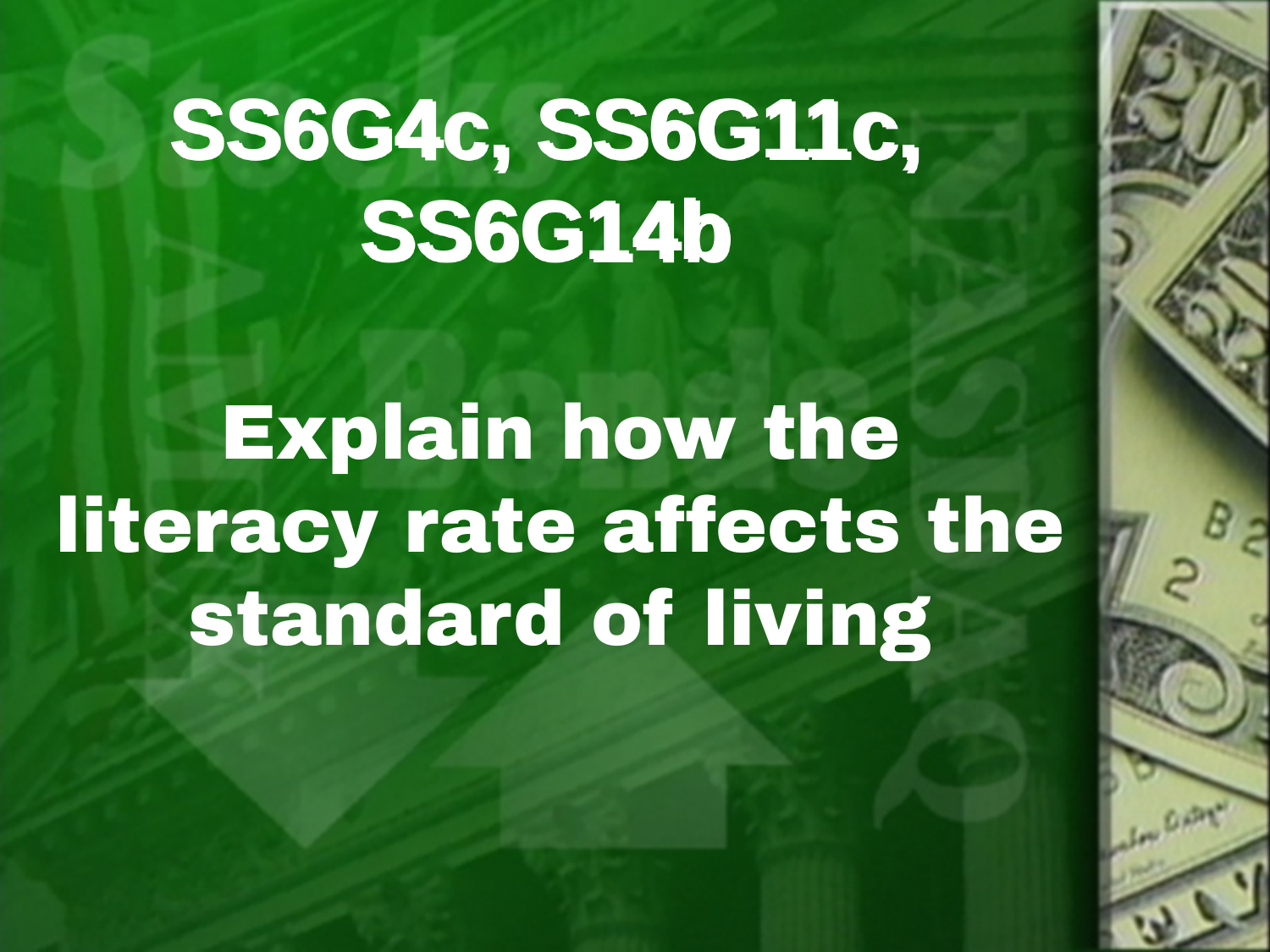

# SS6G4c, SS6G11c, SS6G14b
Explain how the literacy rate affects the standard of living